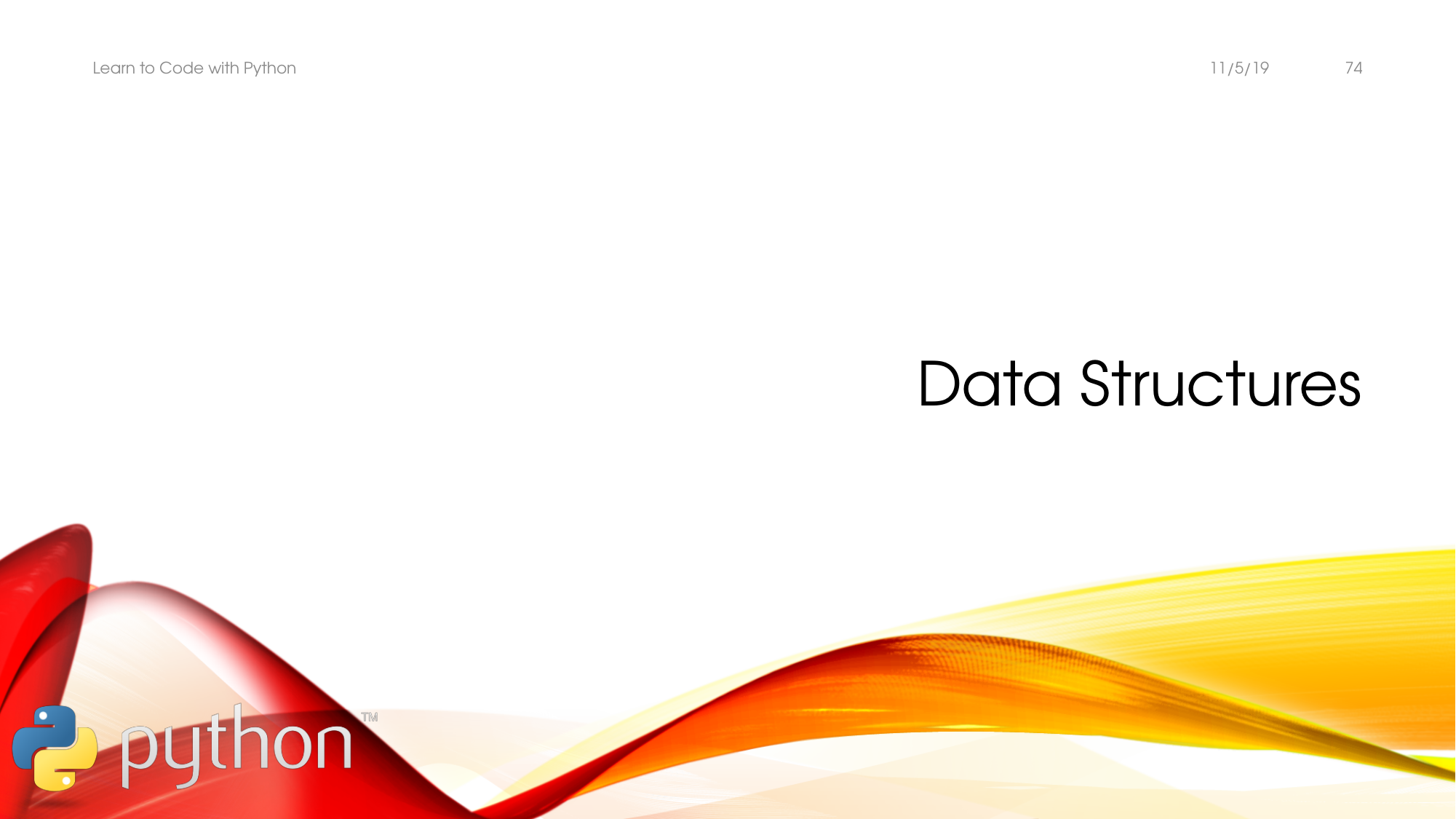

11/5/19
74
Learn to Code with Python
# Data Structures